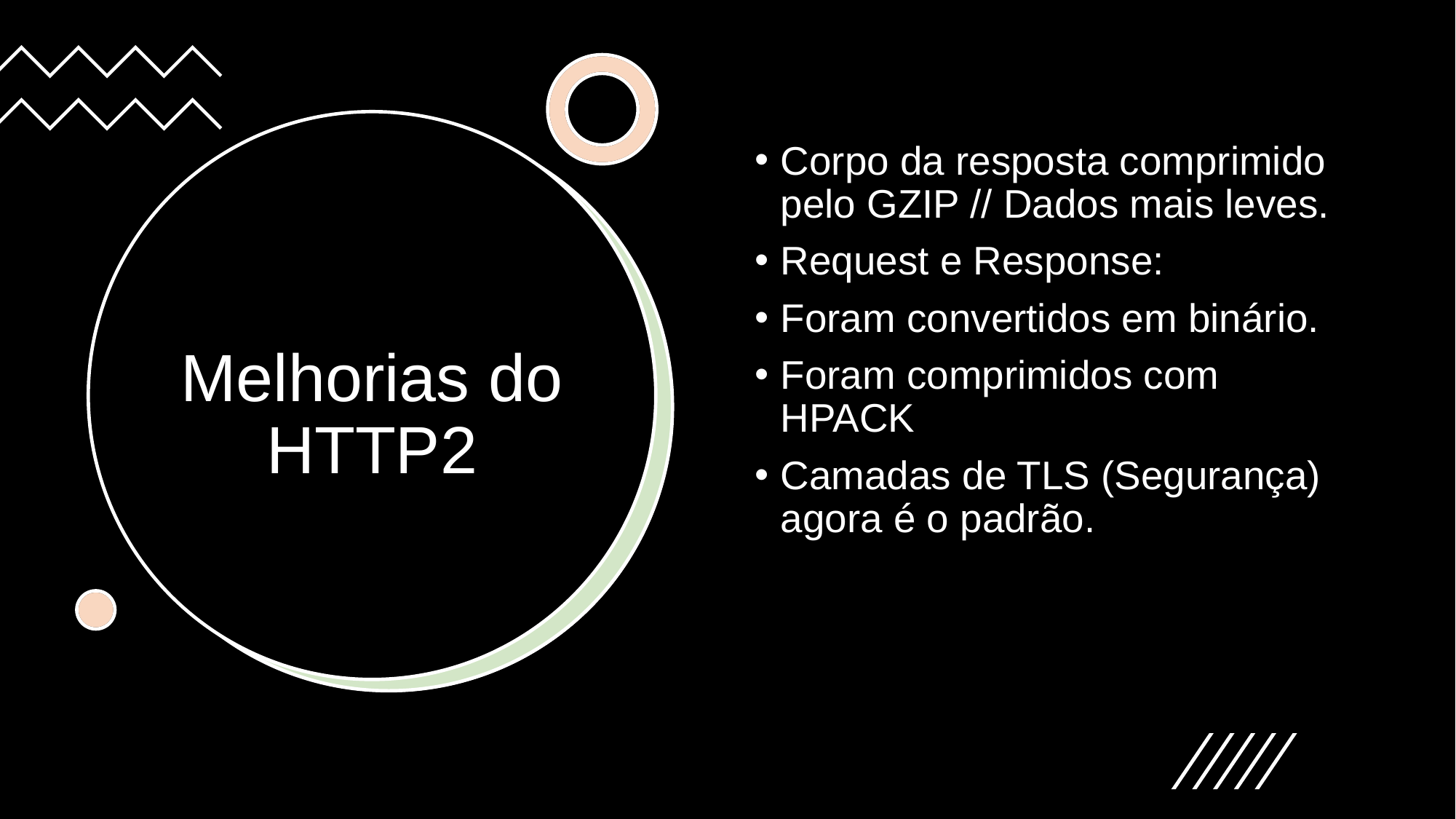

Corpo da resposta comprimido pelo GZIP // Dados mais leves.
Request e Response:
Foram convertidos em binário.
Foram comprimidos com HPACK
Camadas de TLS (Segurança) agora é o padrão.
# Melhorias do HTTP2